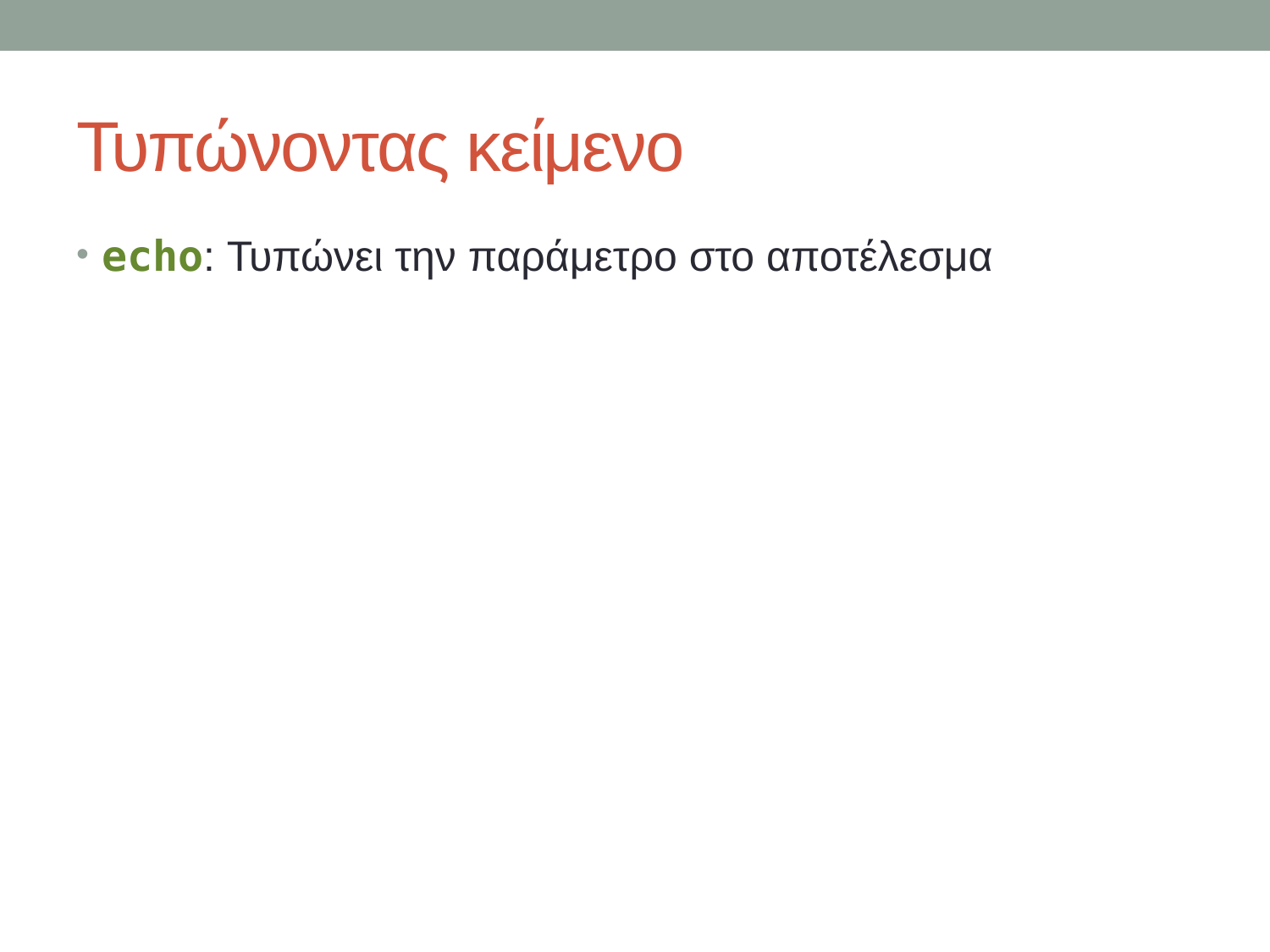

# Τυπώνοντας κείμενο
echo: Τυπώνει την παράμετρο στο αποτέλεσμα